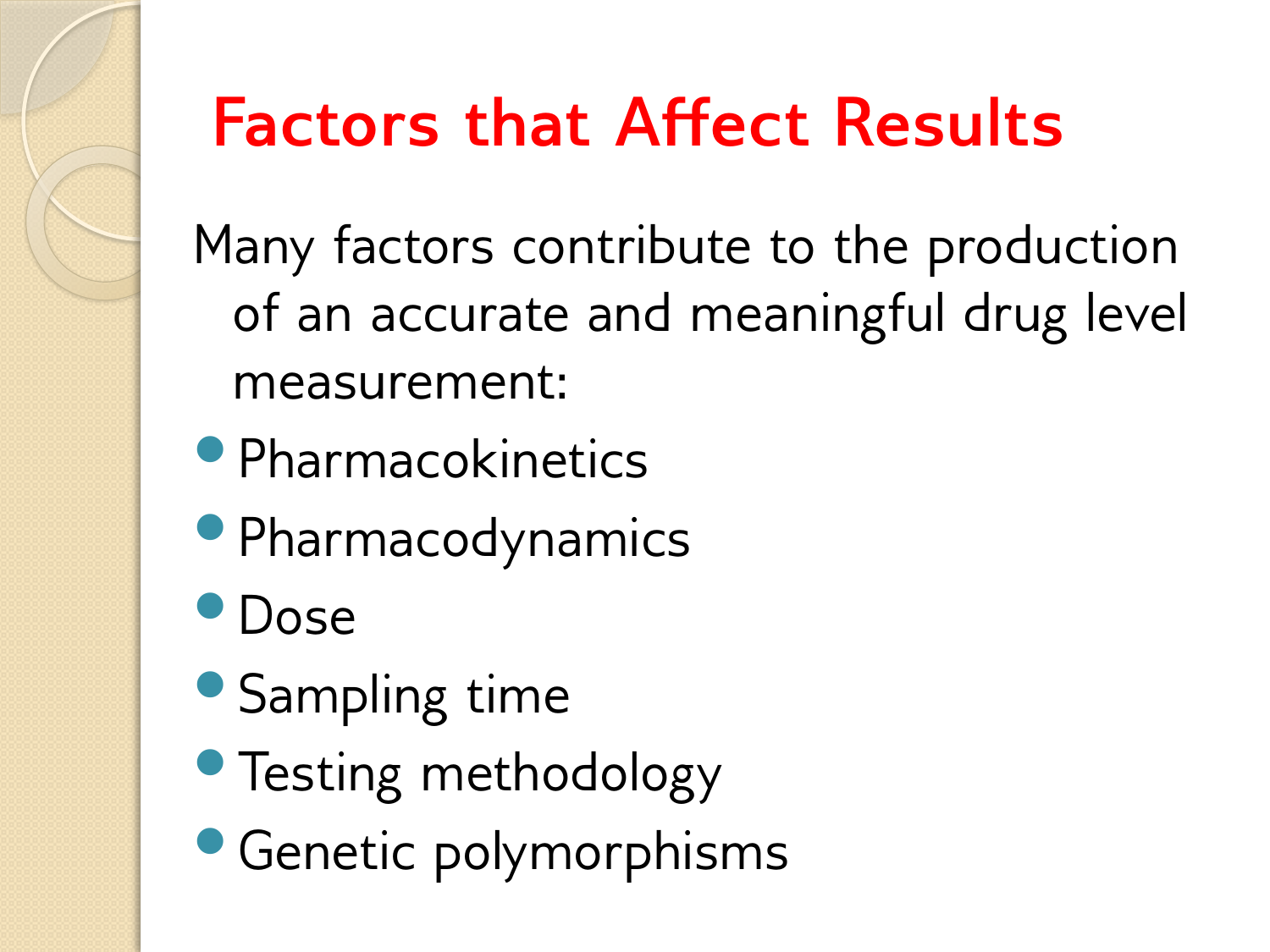

# Factors that Affect Results
Many factors contribute to the production of an accurate and meaningful drug level measurement:
Pharmacokinetics
Pharmacodynamics
Dose
Sampling time
Testing methodology
Genetic polymorphisms